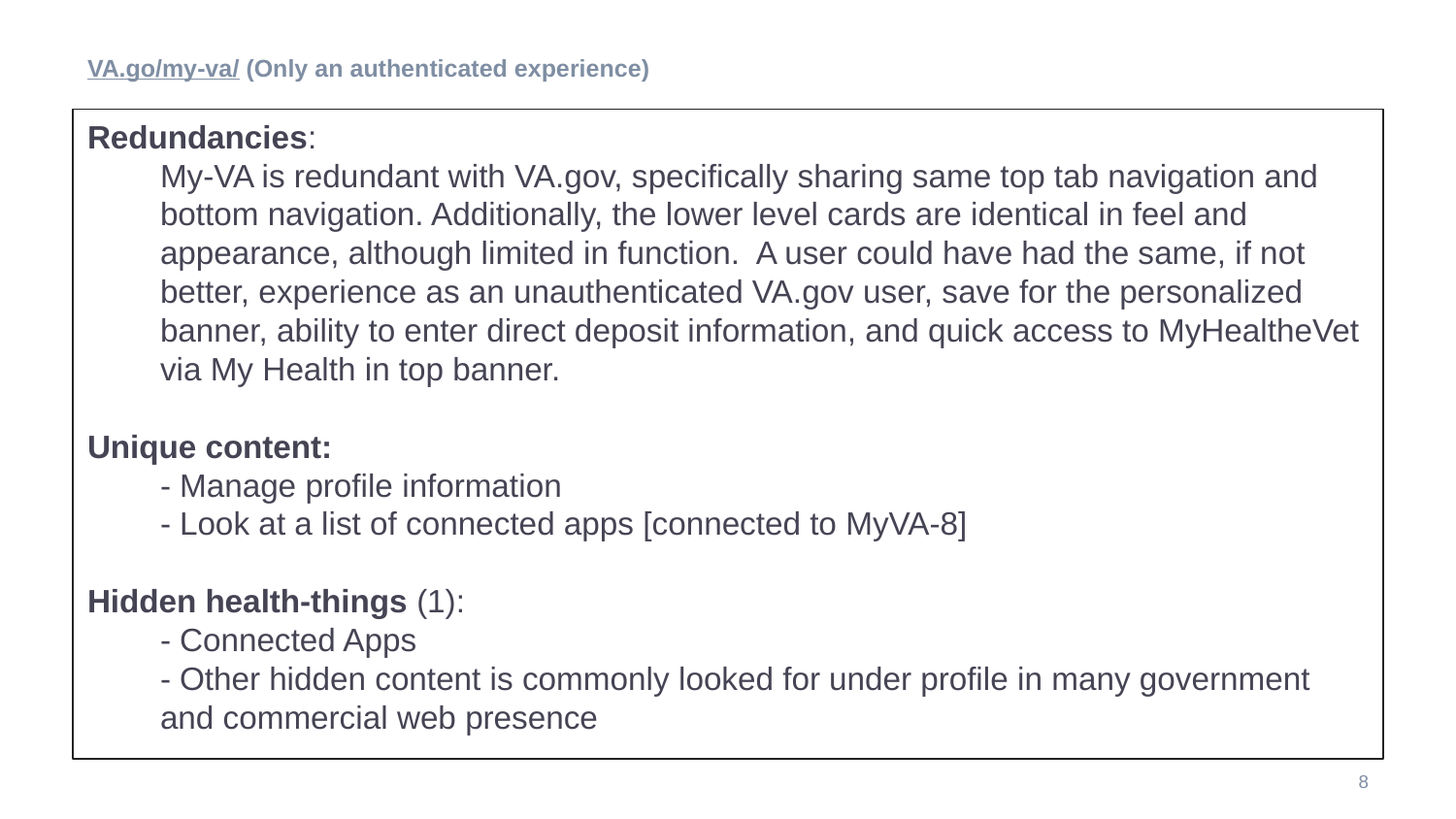

VA.go/my-va/ (Only an authenticated experience)
Redundancies:
My-VA is redundant with VA.gov, specifically sharing same top tab navigation and bottom navigation. Additionally, the lower level cards are identical in feel and appearance, although limited in function.  A user could have had the same, if not better, experience as an unauthenticated VA.gov user, save for the personalized banner, ability to enter direct deposit information, and quick access to MyHealtheVet via My Health in top banner.

Unique content:
- Manage profile information
- Look at a list of connected apps [connected to MyVA-8]

Hidden health-things (1):
- Connected Apps
- Other hidden content is commonly looked for under profile in many government and commercial web presence
8